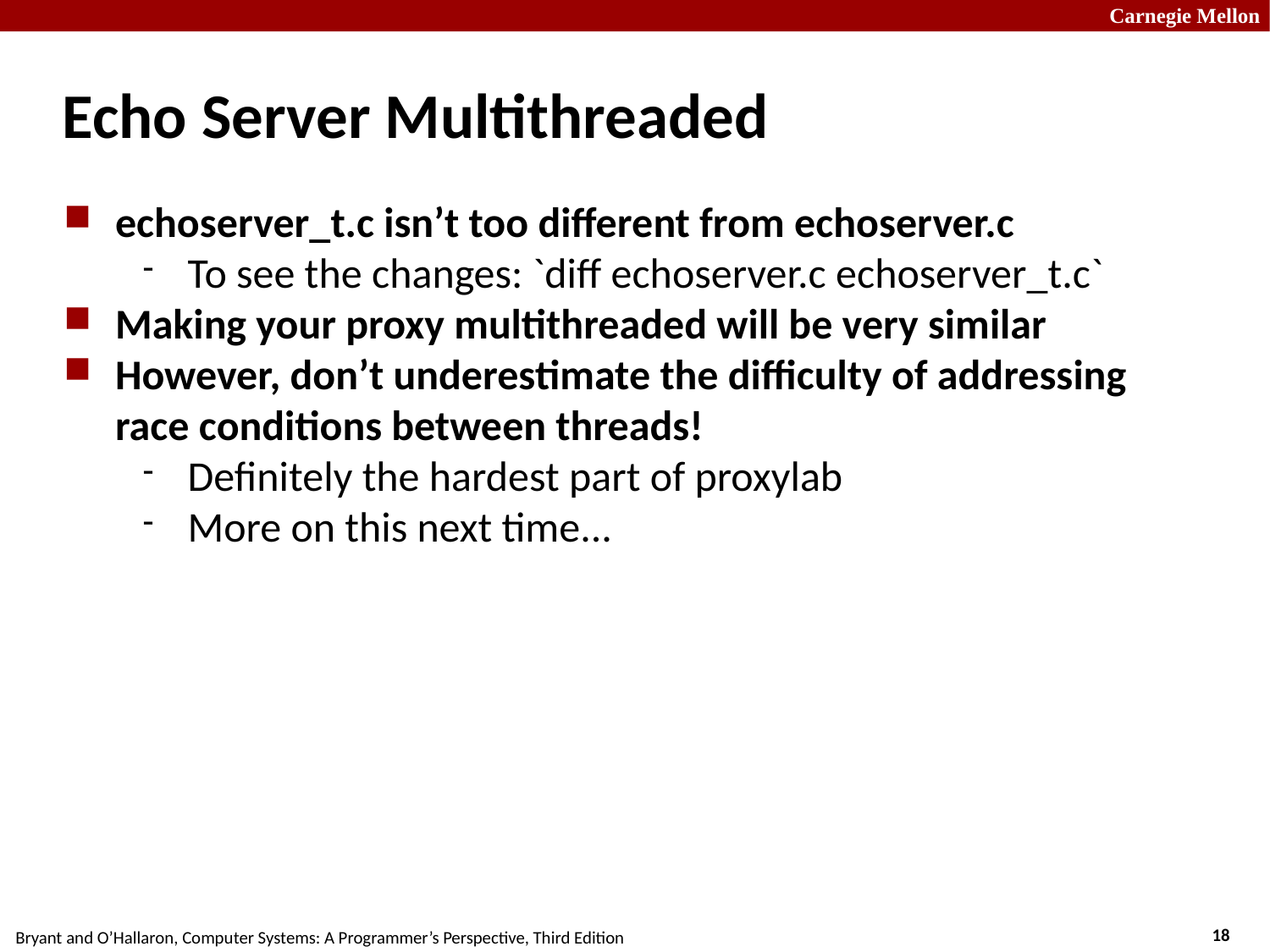

Echo Server Multithreaded
echoserver_t.c isn’t too different from echoserver.c
To see the changes: `diff echoserver.c echoserver_t.c`
Making your proxy multithreaded will be very similar
However, don’t underestimate the difficulty of addressing race conditions between threads!
Definitely the hardest part of proxylab
More on this next time...